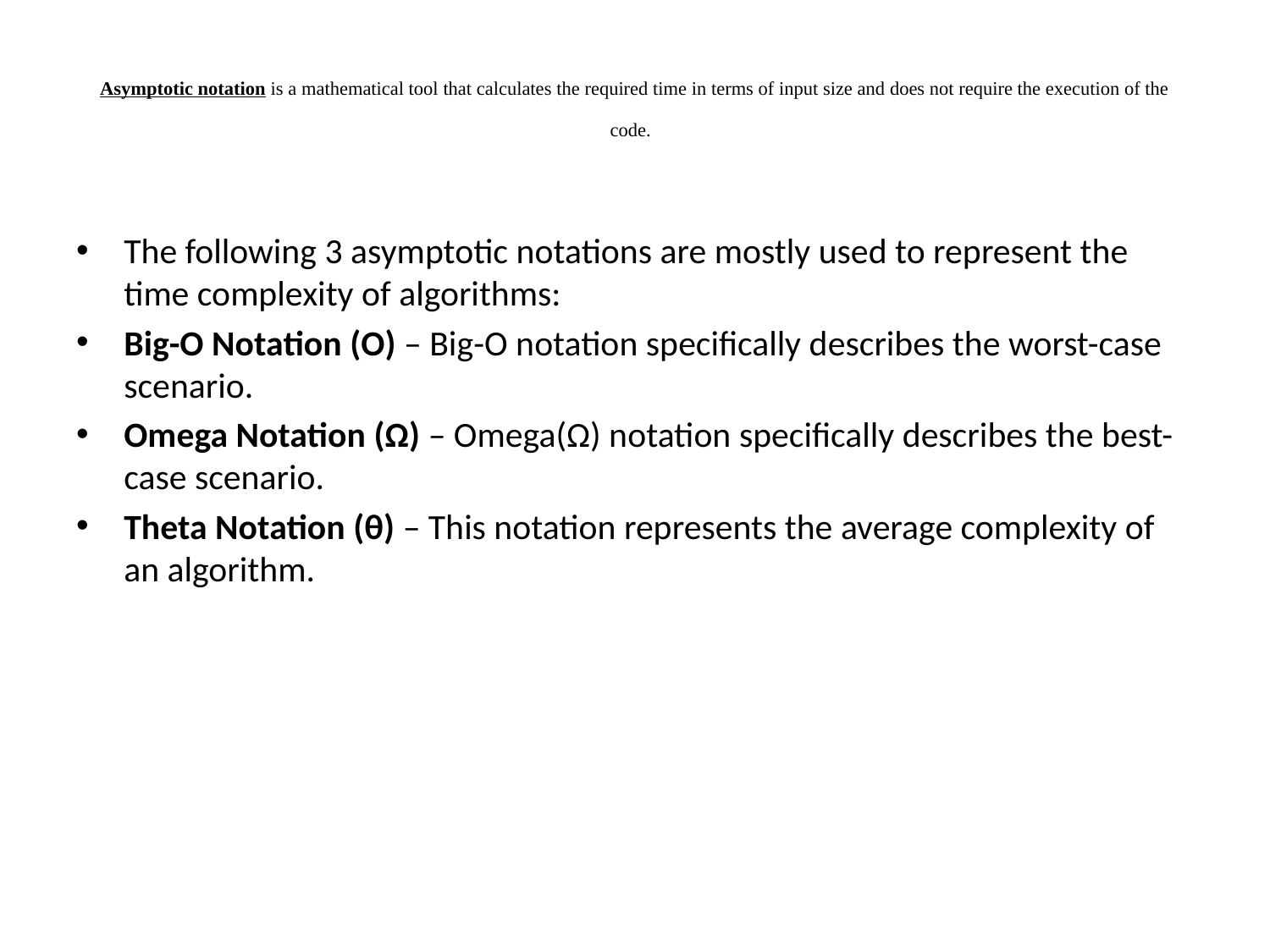

# Asymptotic notation is a mathematical tool that calculates the required time in terms of input size and does not require the execution of the code.
The following 3 asymptotic notations are mostly used to represent the time complexity of algorithms:
Big-O Notation (Ο) – Big-O notation specifically describes the worst-case scenario.
Omega Notation (Ω) – Omega(Ω) notation specifically describes the best-case scenario.
Theta Notation (θ) – This notation represents the average complexity of an algorithm.